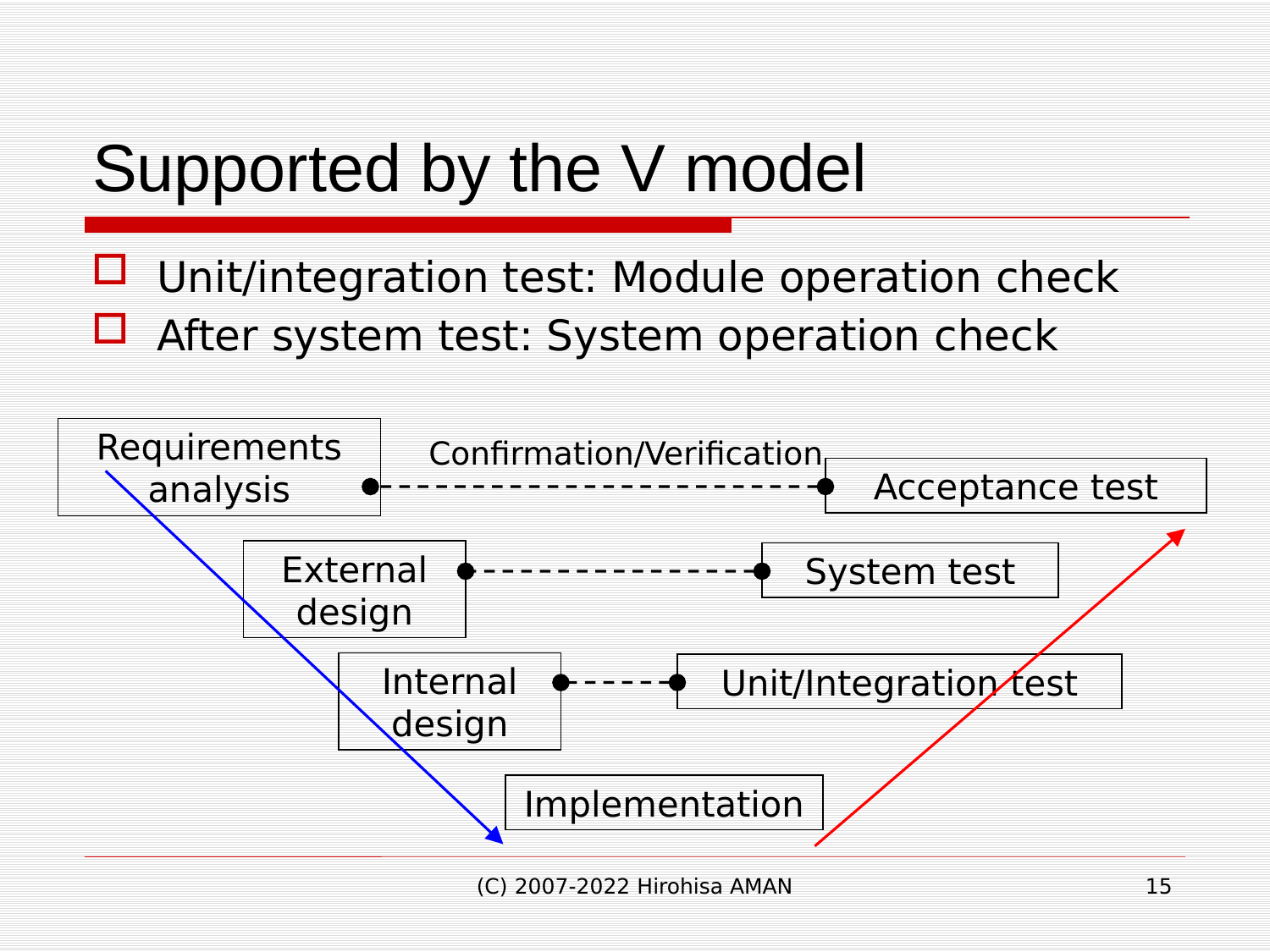

# Supported by the V model
Unit/integration test: Module operation check
After system test: System operation check
Requirements analysis
Confirmation/Verification
Acceptance test

External design
System test

Internal design
Unit/Integration test

Implementation
(C) 2007-2022 Hirohisa AMAN
15